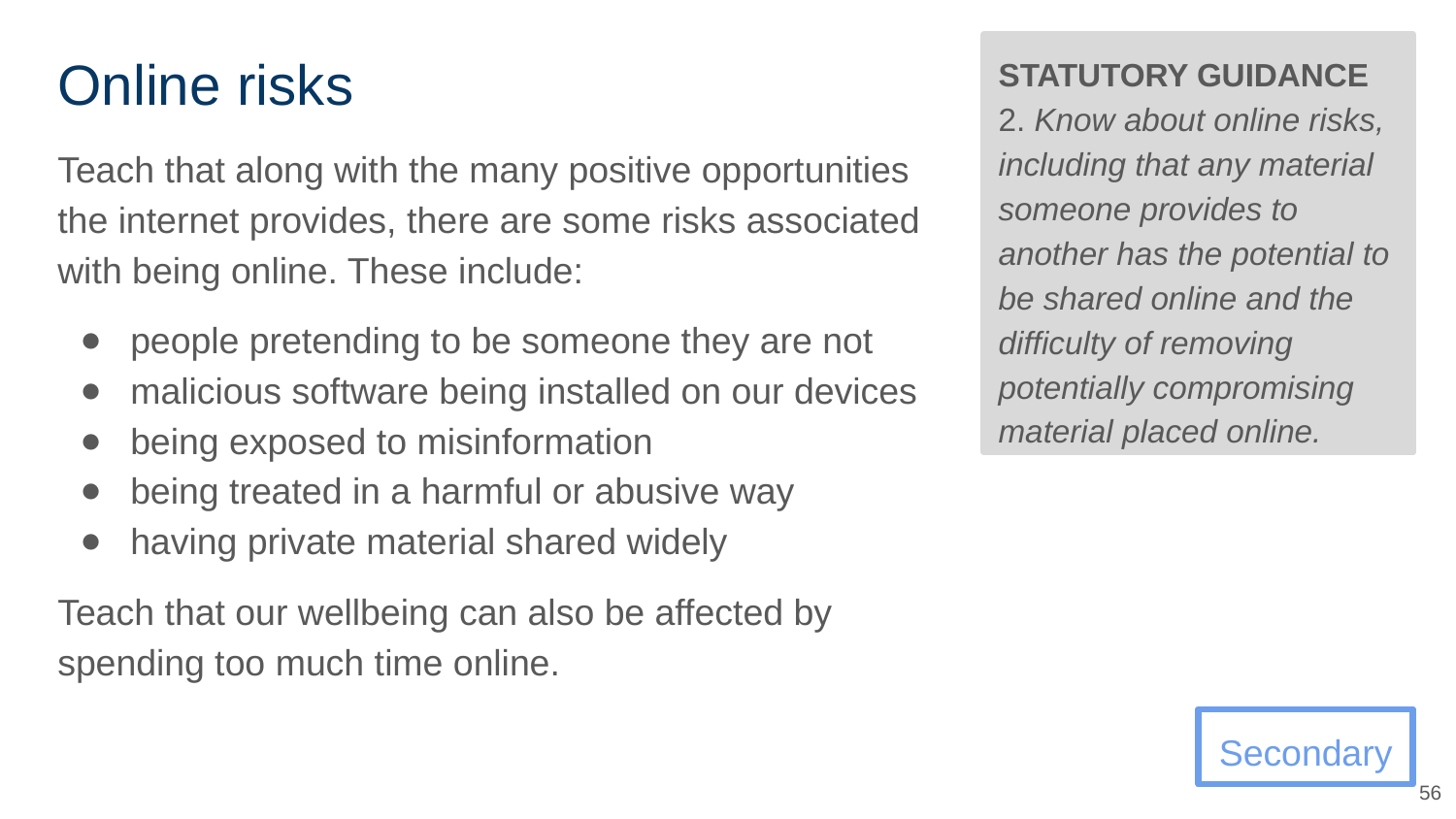

# Online risks
STATUTORY GUIDANCE
2. Know about online risks, including that any material someone provides to another has the potential to be shared online and the difficulty of removing potentially compromising material placed online.

Teach that along with the many positive opportunities the internet provides, there are some risks associated with being online. These include:
people pretending to be someone they are not
malicious software being installed on our devices
being exposed to misinformation
being treated in a harmful or abusive way
having private material shared widely
Teach that our wellbeing can also be affected by spending too much time online.

Secondary
56